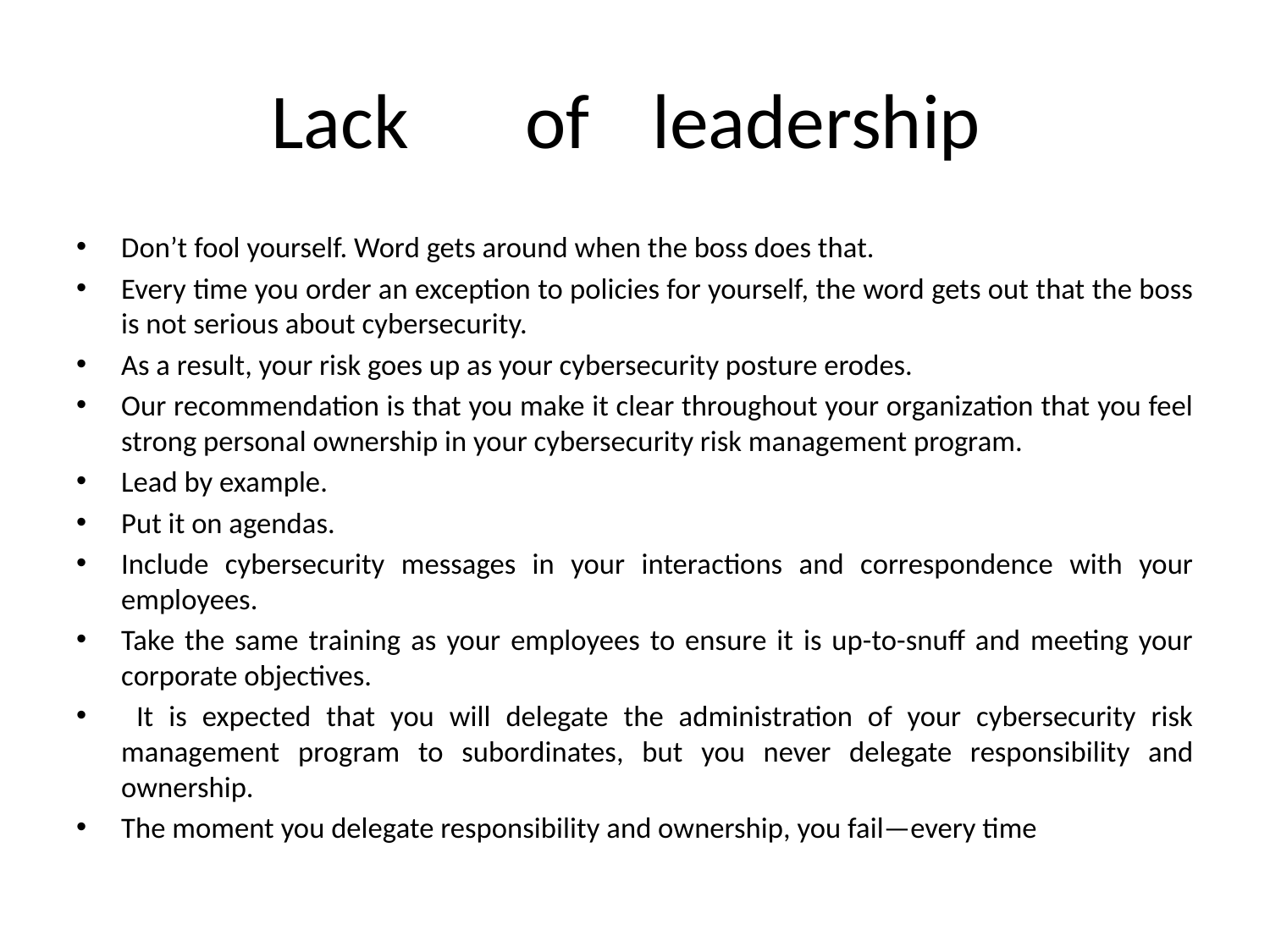

# Lack	of	leadership
Don’t fool yourself. Word gets around when the boss does that.
Every time you order an exception to policies for yourself, the word gets out that the boss is not serious about cybersecurity.
As a result, your risk goes up as your cybersecurity posture erodes.
Our recommendation is that you make it clear throughout your organization that you feel strong personal ownership in your cybersecurity risk management program.
Lead by example.
Put it on agendas.
Include cybersecurity messages in your interactions and correspondence with your employees.
Take the same training as your employees to ensure it is up-to-snuff and meeting your corporate objectives.
 It is expected that you will delegate the administration of your cybersecurity risk management program to subordinates, but you never delegate responsibility and ownership.
The moment you delegate responsibility and ownership, you fail—every time